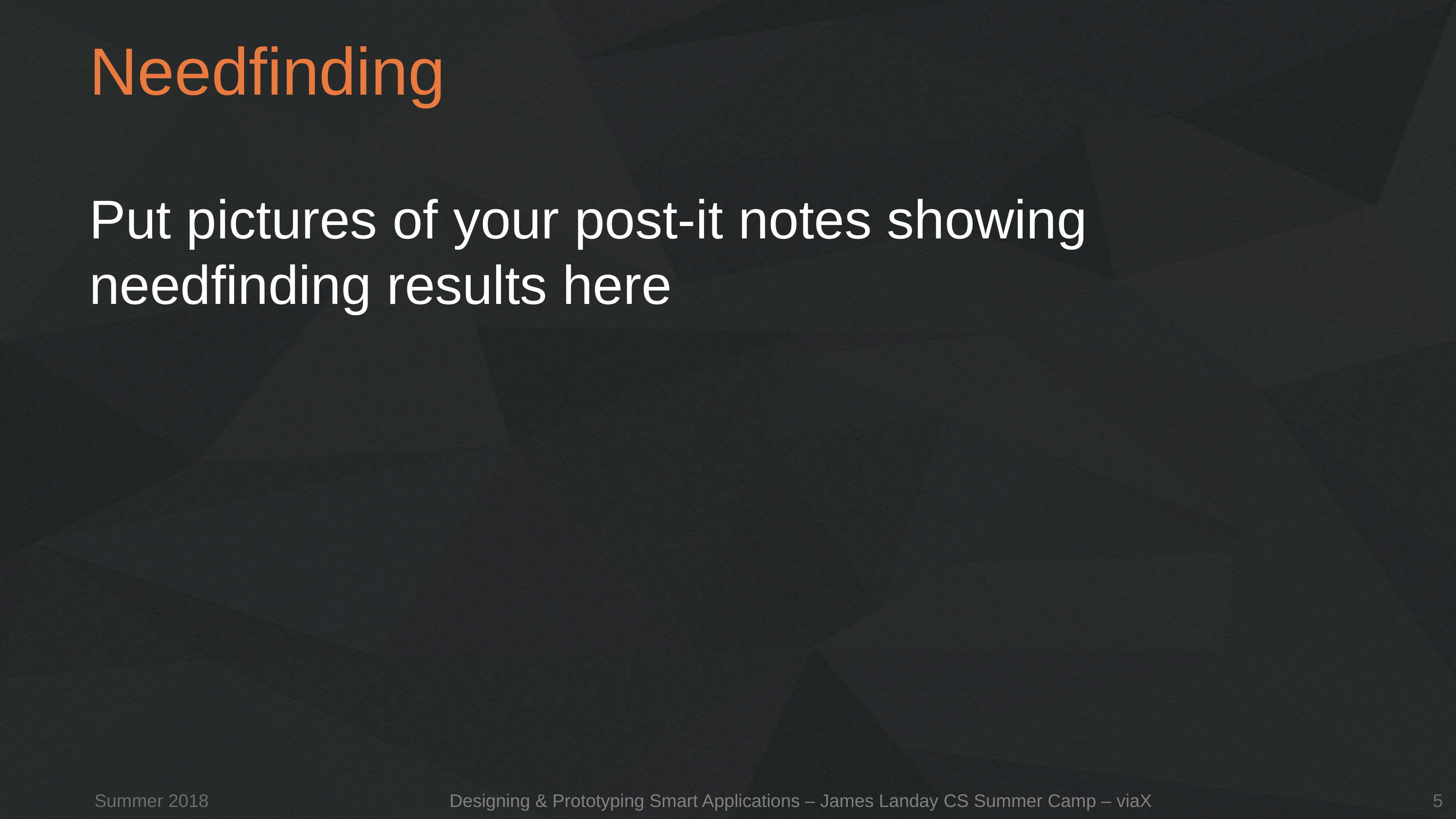

# Needfinding
Put pictures of your post-it notes showing needfinding results here
Summer 2018
Designing & Prototyping Smart Applications – James Landay CS Summer Camp – viaX
5